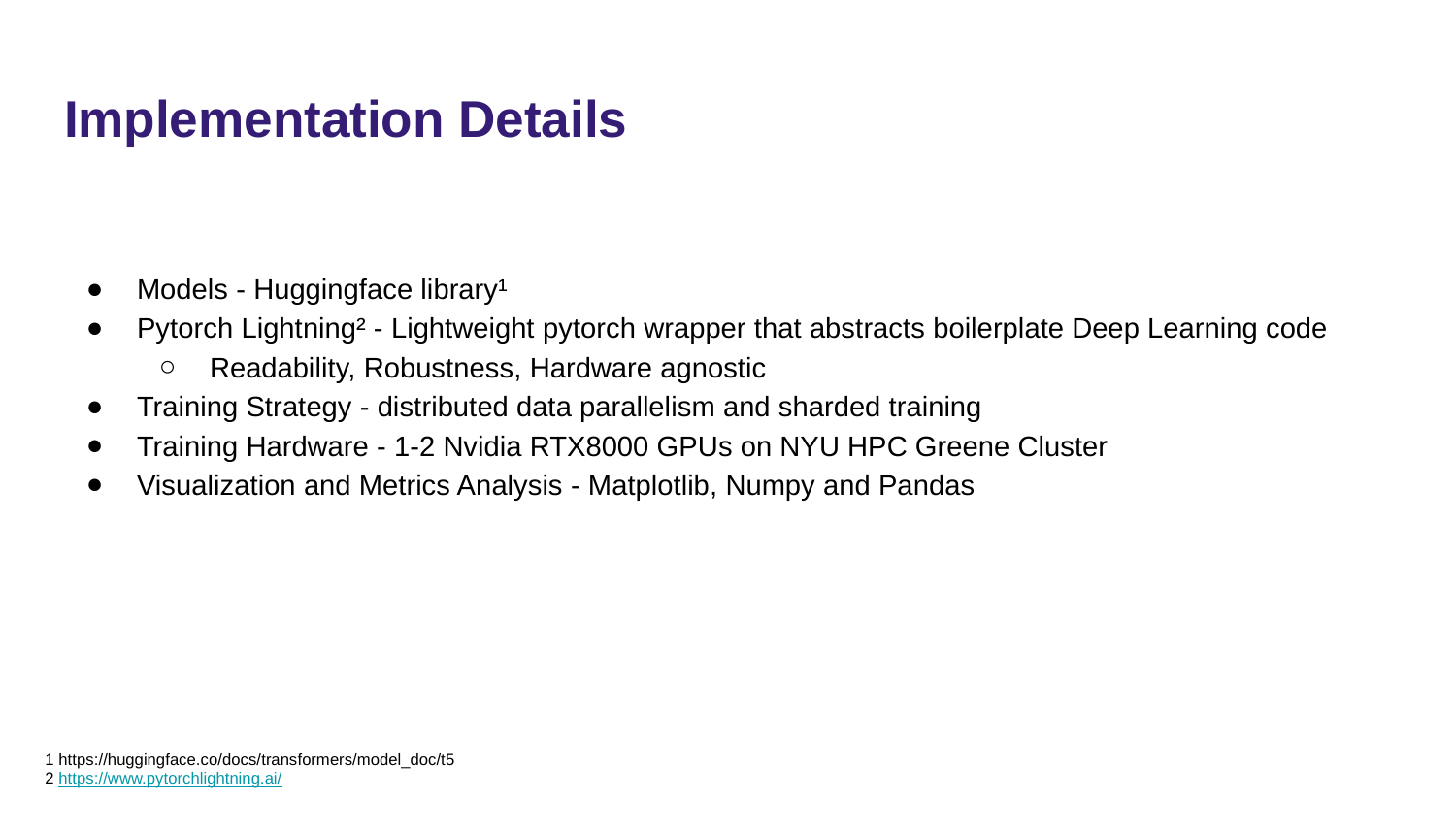

# Implementation Details
Models - Huggingface library¹
Pytorch Lightning² - Lightweight pytorch wrapper that abstracts boilerplate Deep Learning code
Readability, Robustness, Hardware agnostic
Training Strategy - distributed data parallelism and sharded training
Training Hardware - 1-2 Nvidia RTX8000 GPUs on NYU HPC Greene Cluster
Visualization and Metrics Analysis - Matplotlib, Numpy and Pandas
1 https://huggingface.co/docs/transformers/model_doc/t5
2 https://www.pytorchlightning.ai/